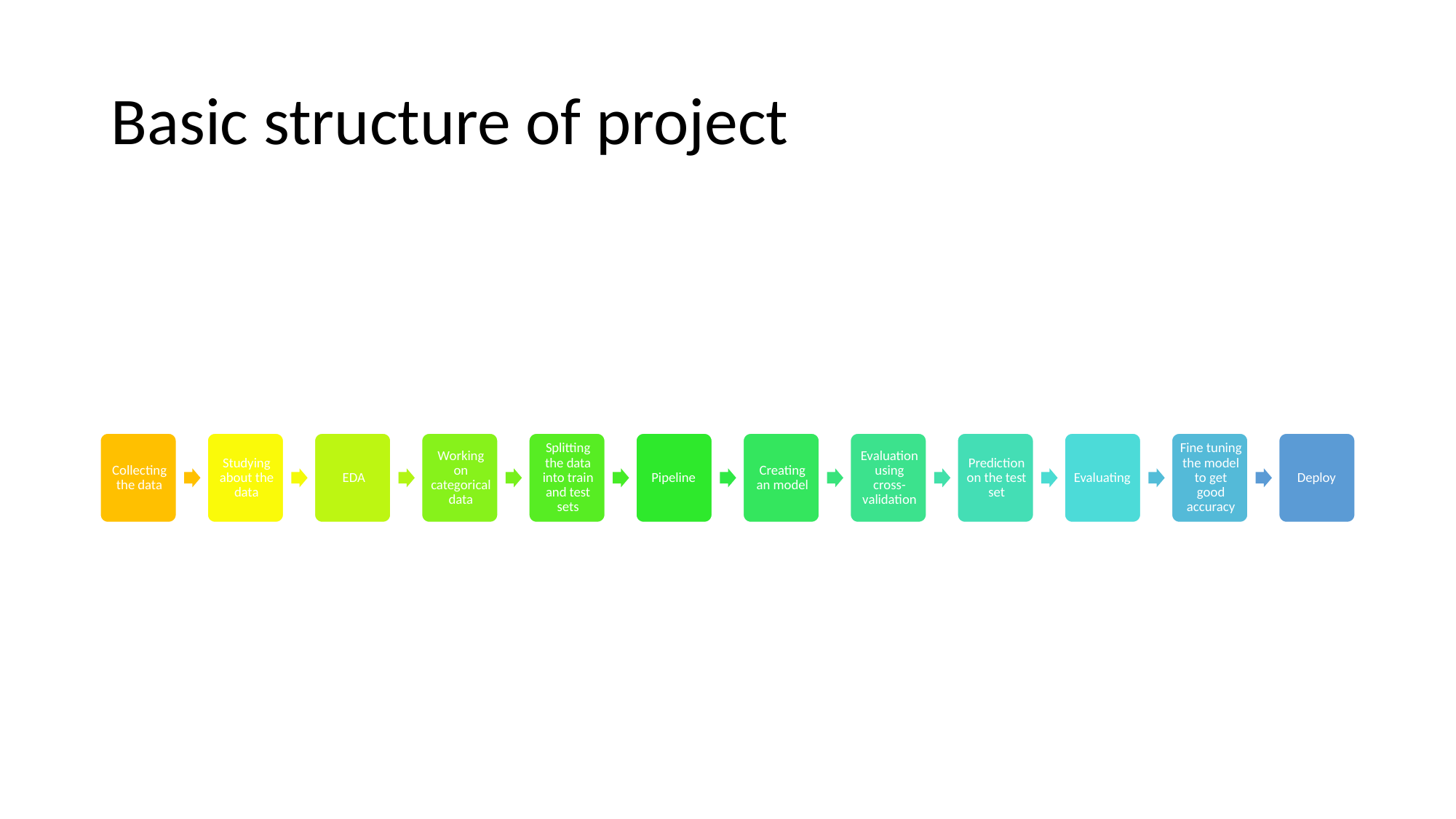

# Basic structure of project
Collecting the data

Studying about the data

EDA

Working on categorical data

Splitting the data into train and test sets

Pipeline

Creating an model

Evaluation using cross-validation

Prediction on the test set

Evaluating

Fine tuning the model to get good accuracy

Deploy